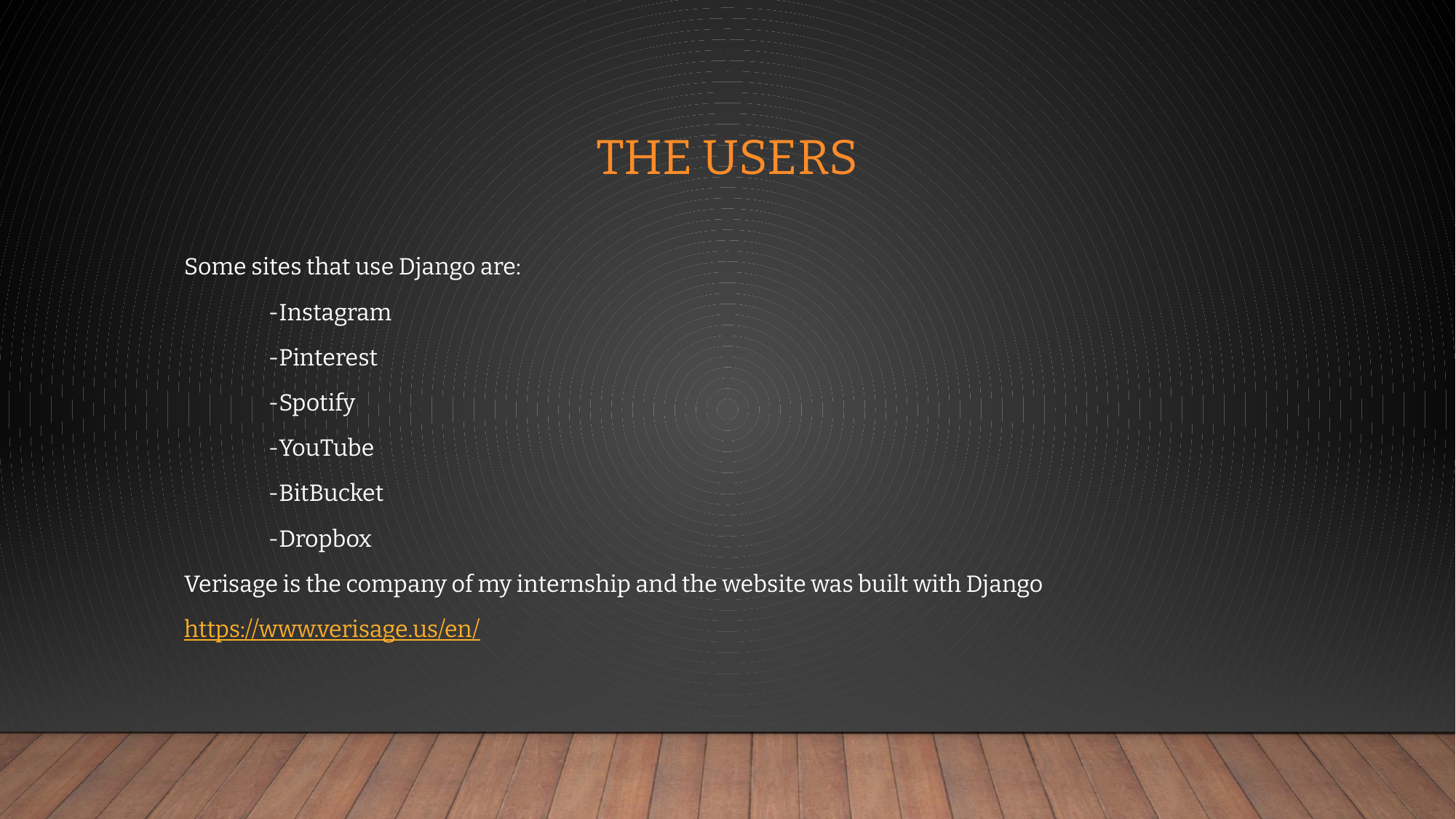

# The users
Some sites that use Django are:
	-Instagram
	-Pinterest
	-Spotify
	-YouTube
	-BitBucket
	-Dropbox
Verisage is the company of my internship and the website was built with Django
https://www.verisage.us/en/